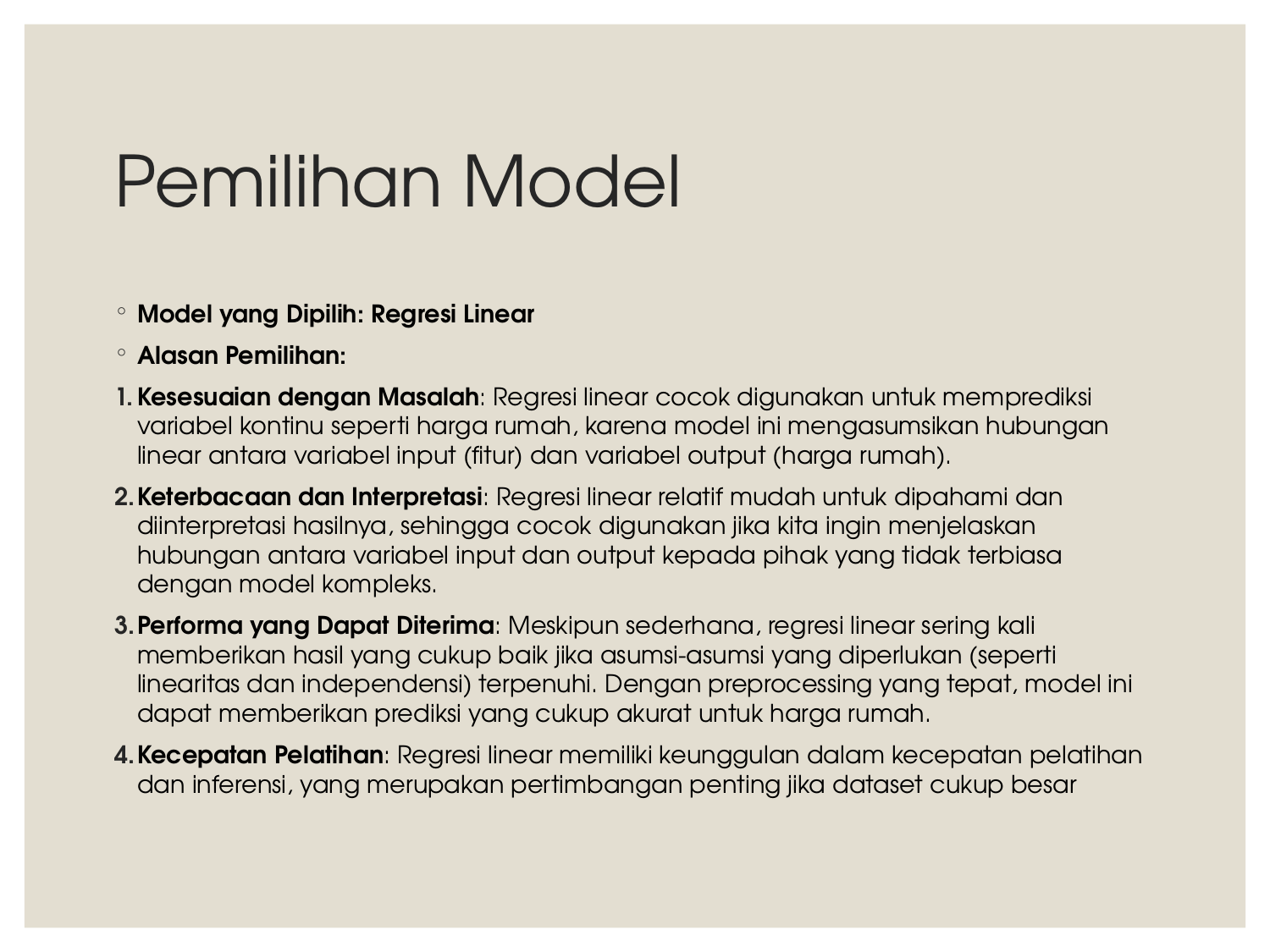

# Pemilihan Model
Model yang Dipilih: Regresi Linear
Alasan Pemilihan:
Kesesuaian dengan Masalah: Regresi linear cocok digunakan untuk memprediksi variabel kontinu seperti harga rumah, karena model ini mengasumsikan hubungan linear antara variabel input (fitur) dan variabel output (harga rumah).
Keterbacaan dan Interpretasi: Regresi linear relatif mudah untuk dipahami dan diinterpretasi hasilnya, sehingga cocok digunakan jika kita ingin menjelaskan hubungan antara variabel input dan output kepada pihak yang tidak terbiasa dengan model kompleks.
Performa yang Dapat Diterima: Meskipun sederhana, regresi linear sering kali memberikan hasil yang cukup baik jika asumsi-asumsi yang diperlukan (seperti linearitas dan independensi) terpenuhi. Dengan preprocessing yang tepat, model ini dapat memberikan prediksi yang cukup akurat untuk harga rumah.
Kecepatan Pelatihan: Regresi linear memiliki keunggulan dalam kecepatan pelatihan dan inferensi, yang merupakan pertimbangan penting jika dataset cukup besar